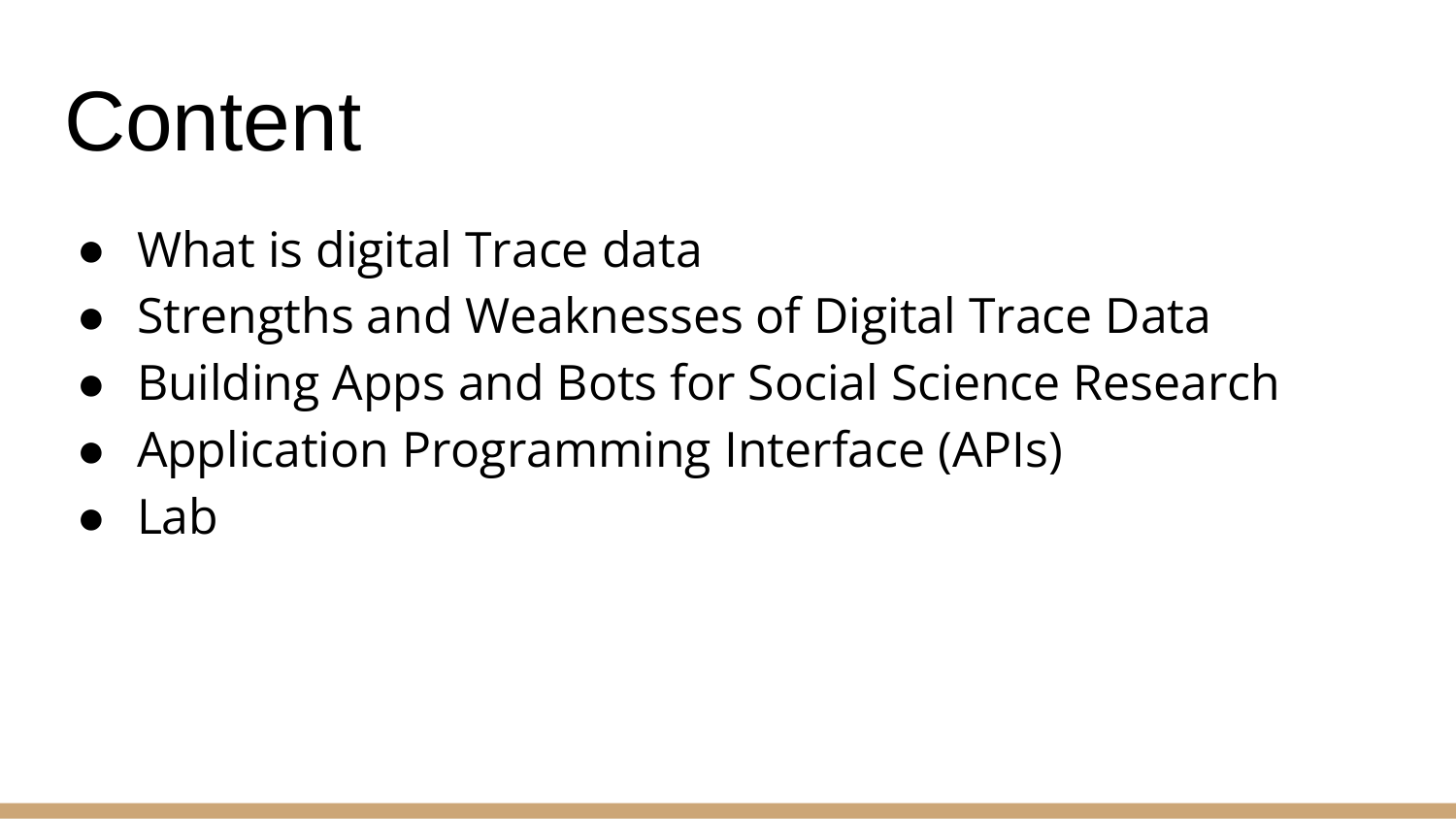

# Content
What is digital Trace data
Strengths and Weaknesses of Digital Trace Data
Building Apps and Bots for Social Science Research
Application Programming Interface (APIs)
Lab